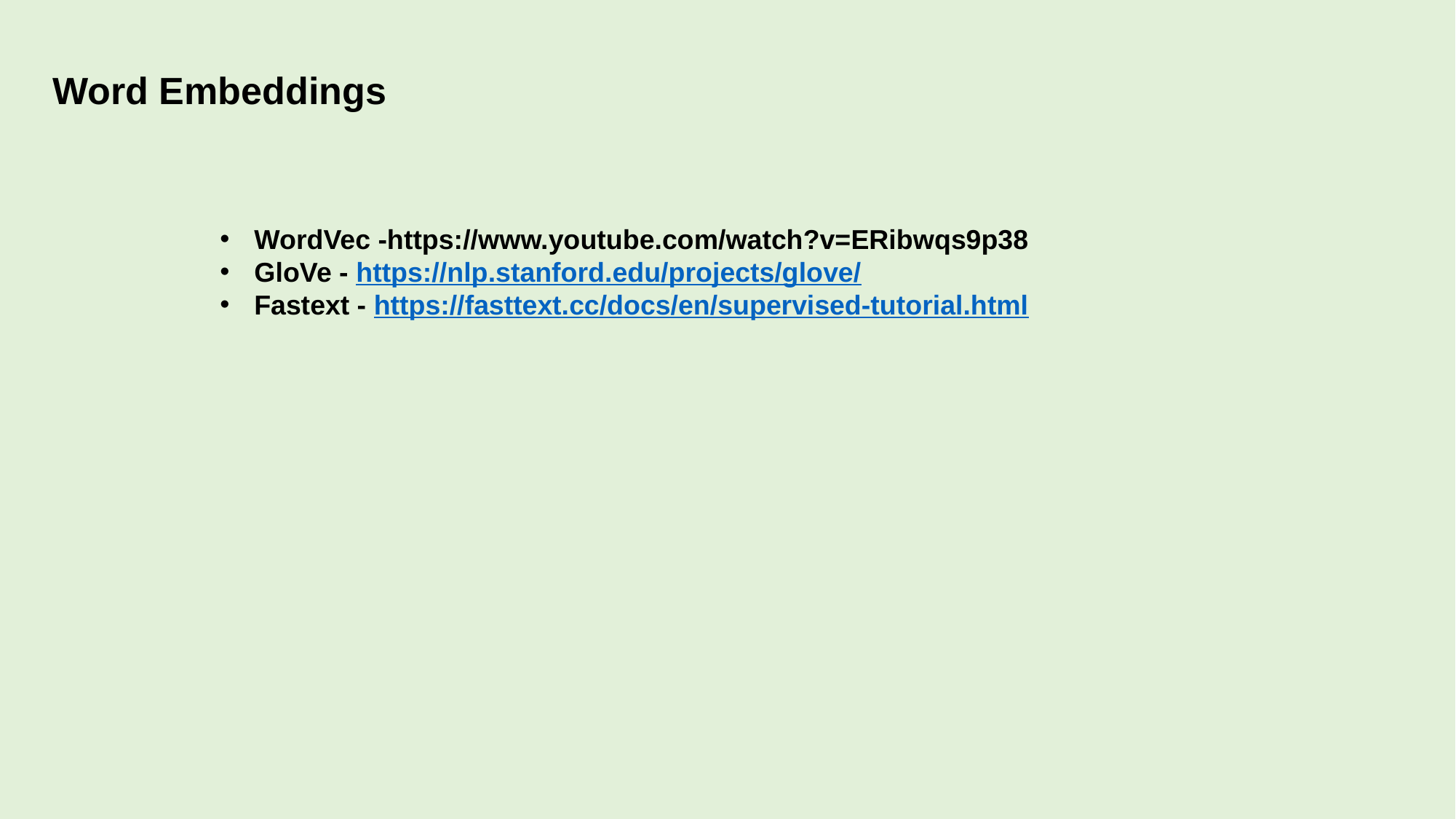

Word Embeddings
WordVec -https://www.youtube.com/watch?v=ERibwqs9p38
GloVe - https://nlp.stanford.edu/projects/glove/
Fastext - https://fasttext.cc/docs/en/supervised-tutorial.html